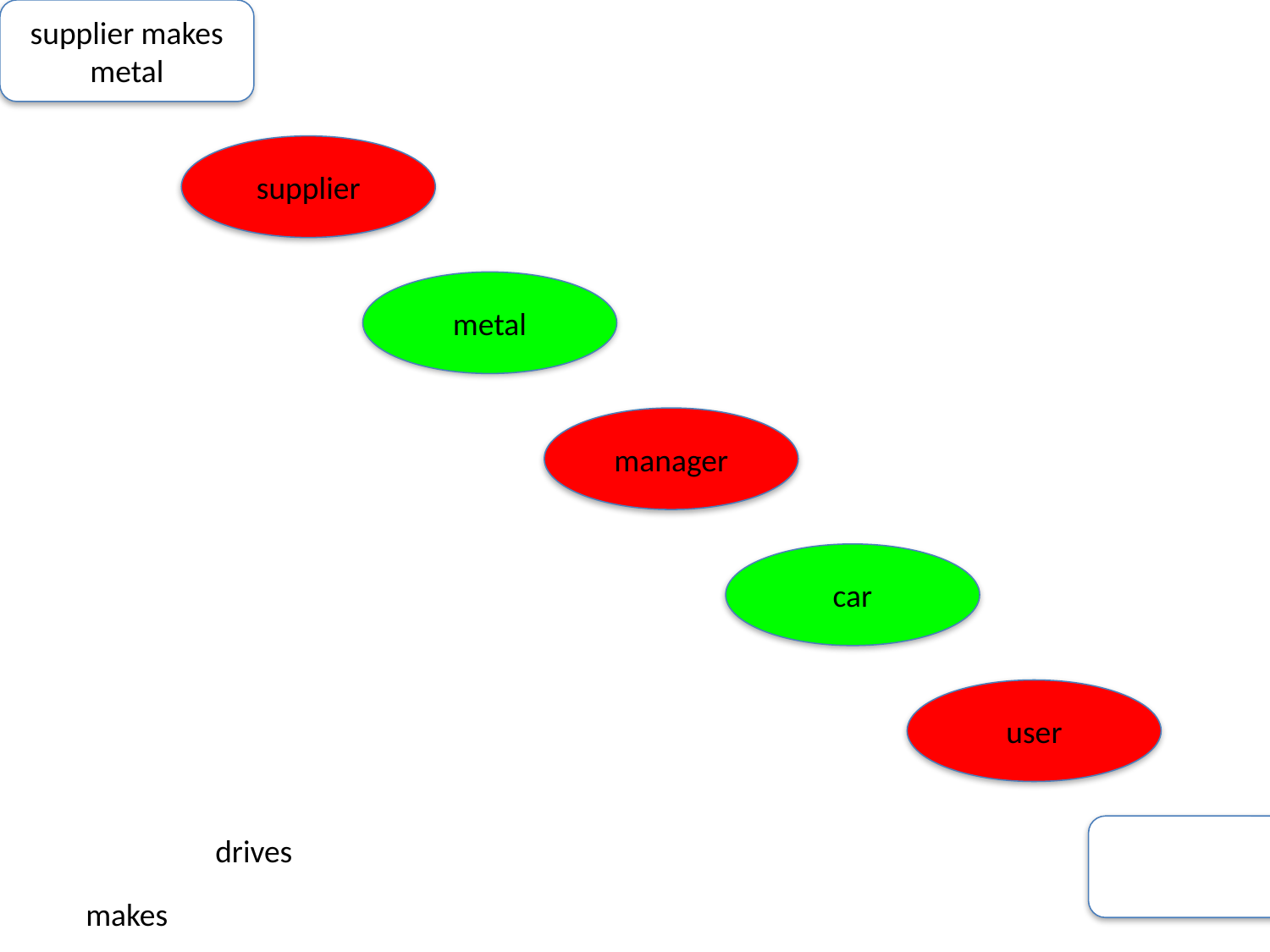

supplier makes metal
#
supplier
metal
manager
car
user

drives
makes